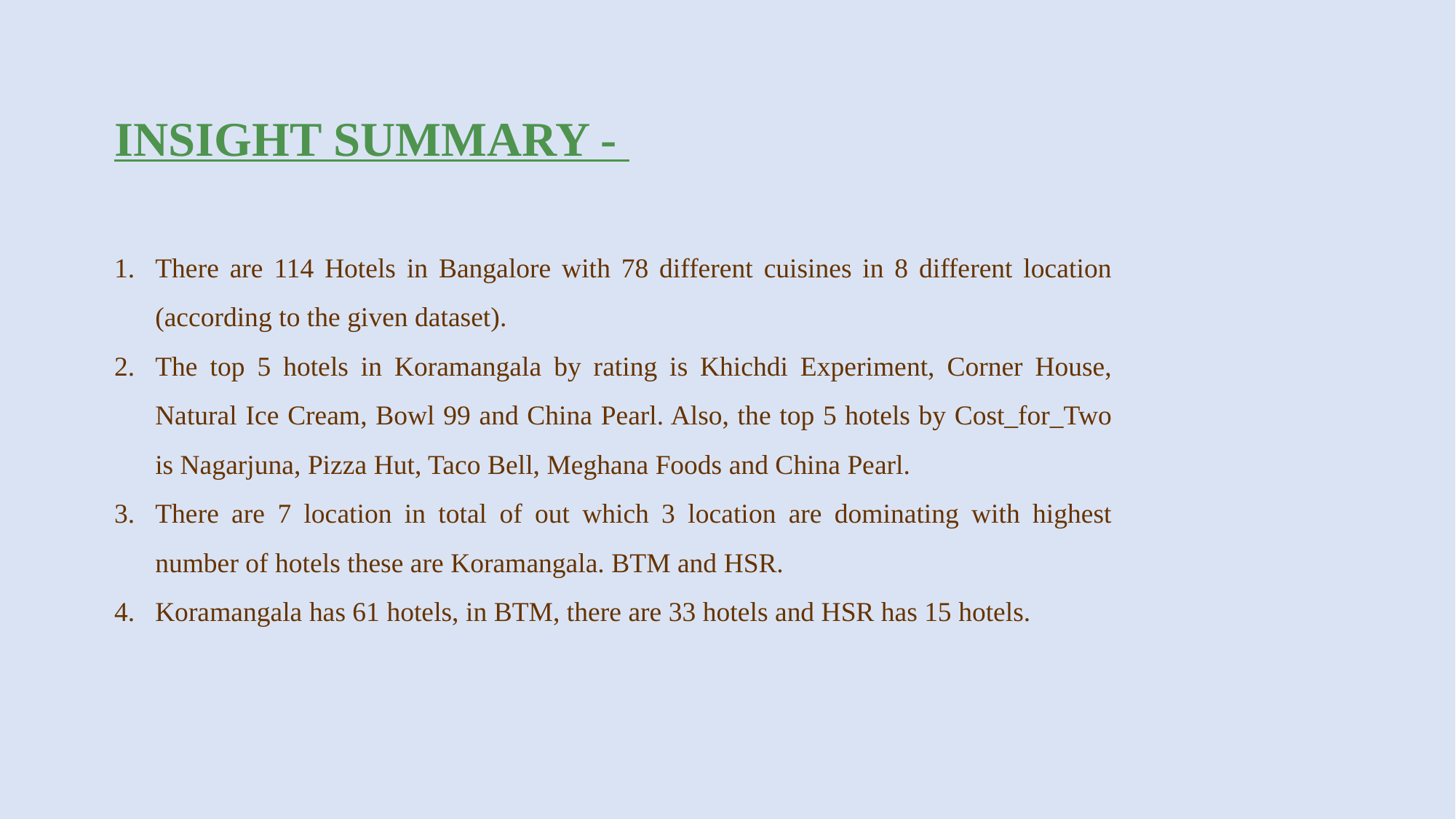

INSIGHT SUMMARY -
There are 114 Hotels in Bangalore with 78 different cuisines in 8 different location (according to the given dataset).
The top 5 hotels in Koramangala by rating is Khichdi Experiment, Corner House, Natural Ice Cream, Bowl 99 and China Pearl. Also, the top 5 hotels by Cost_for_Two is Nagarjuna, Pizza Hut, Taco Bell, Meghana Foods and China Pearl.
There are 7 location in total of out which 3 location are dominating with highest number of hotels these are Koramangala. BTM and HSR.
Koramangala has 61 hotels, in BTM, there are 33 hotels and HSR has 15 hotels.